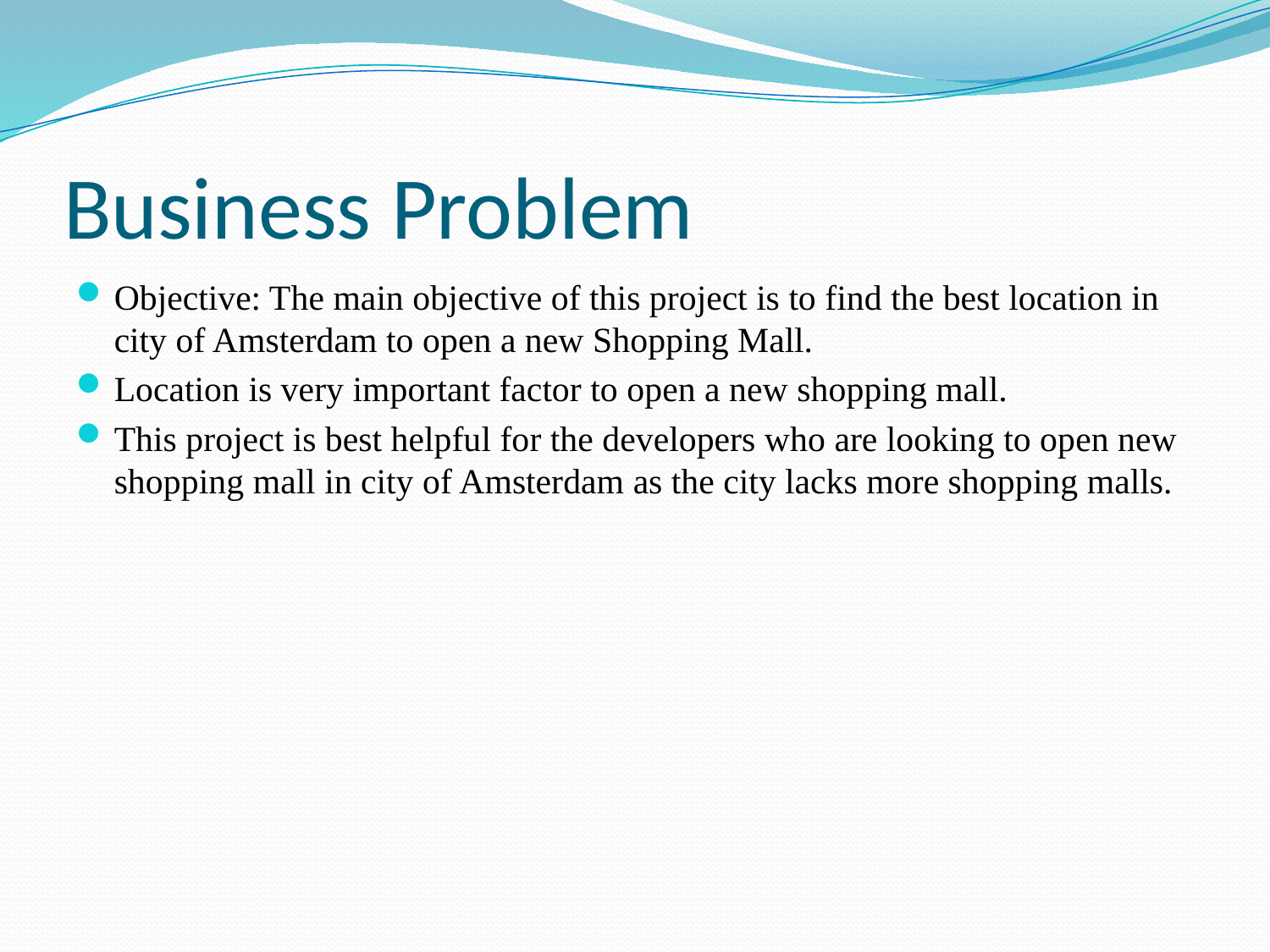

# Business Problem
Objective: The main objective of this project is to find the best location in city of Amsterdam to open a new Shopping Mall.
Location is very important factor to open a new shopping mall.
This project is best helpful for the developers who are looking to open new shopping mall in city of Amsterdam as the city lacks more shopping malls.